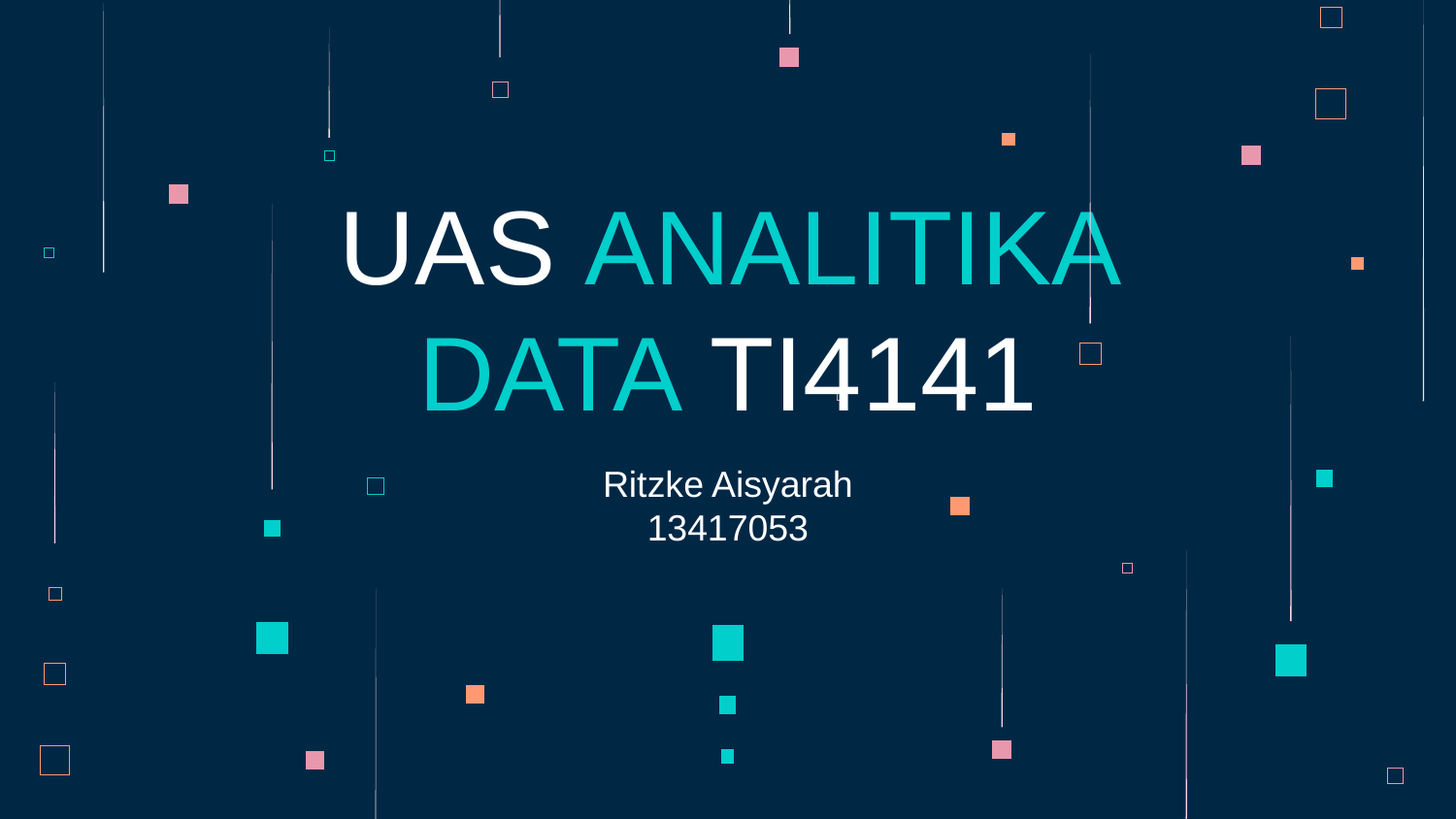

# UAS ANALITIKA DATA TI4141

Ritzke Aisyarah
13417053